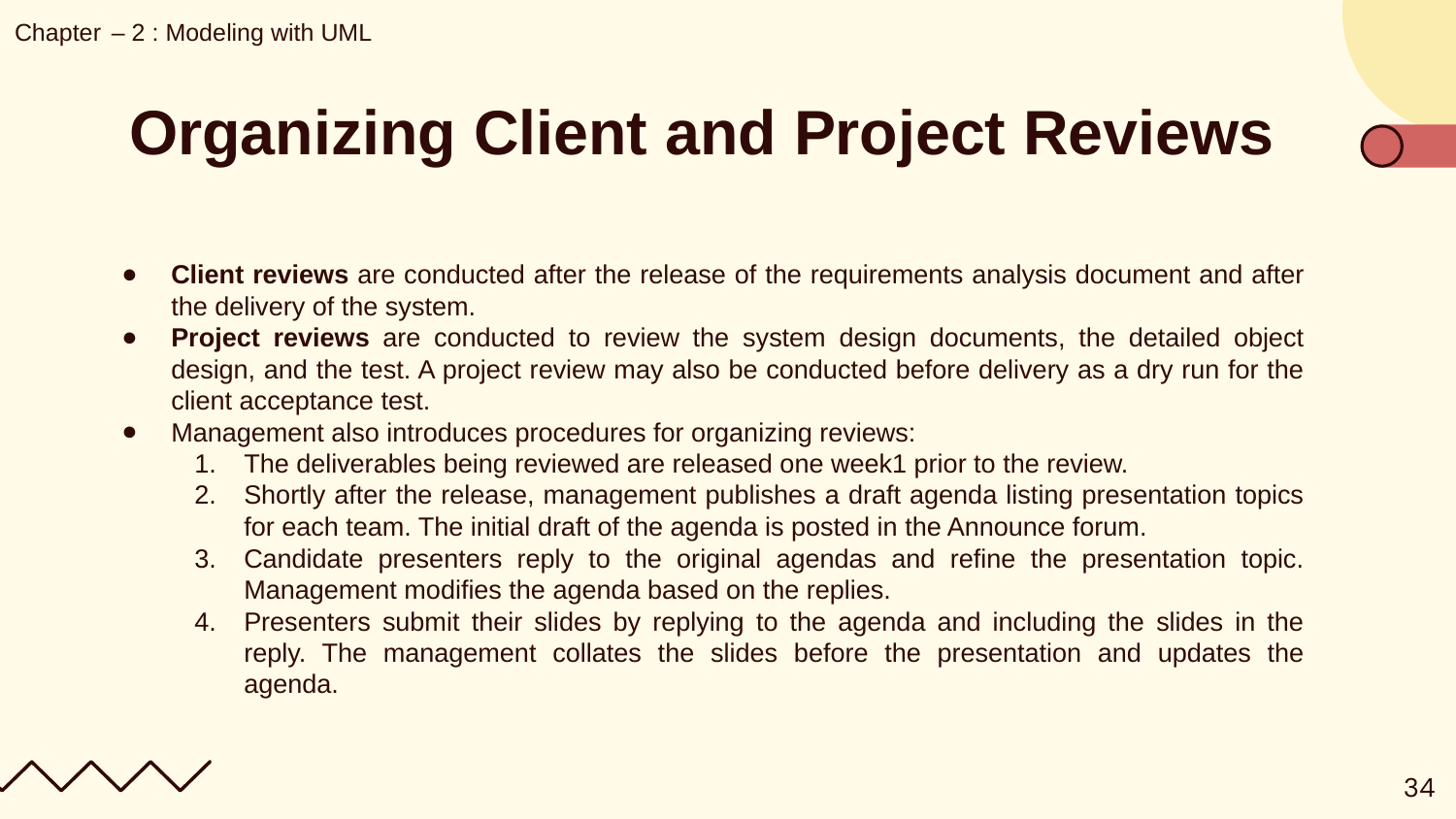

Chapter – 2 : Modeling with UML
# Organizing Client and Project Reviews
Client reviews are conducted after the release of the requirements analysis document and after the delivery of the system.
Project reviews are conducted to review the system design documents, the detailed object design, and the test. A project review may also be conducted before delivery as a dry run for the client acceptance test.
Management also introduces procedures for organizing reviews:
The deliverables being reviewed are released one week1 prior to the review.
Shortly after the release, management publishes a draft agenda listing presentation topics for each team. The initial draft of the agenda is posted in the Announce forum.
Candidate presenters reply to the original agendas and refine the presentation topic. Management modifies the agenda based on the replies.
Presenters submit their slides by replying to the agenda and including the slides in the reply. The management collates the slides before the presentation and updates the agenda.
34